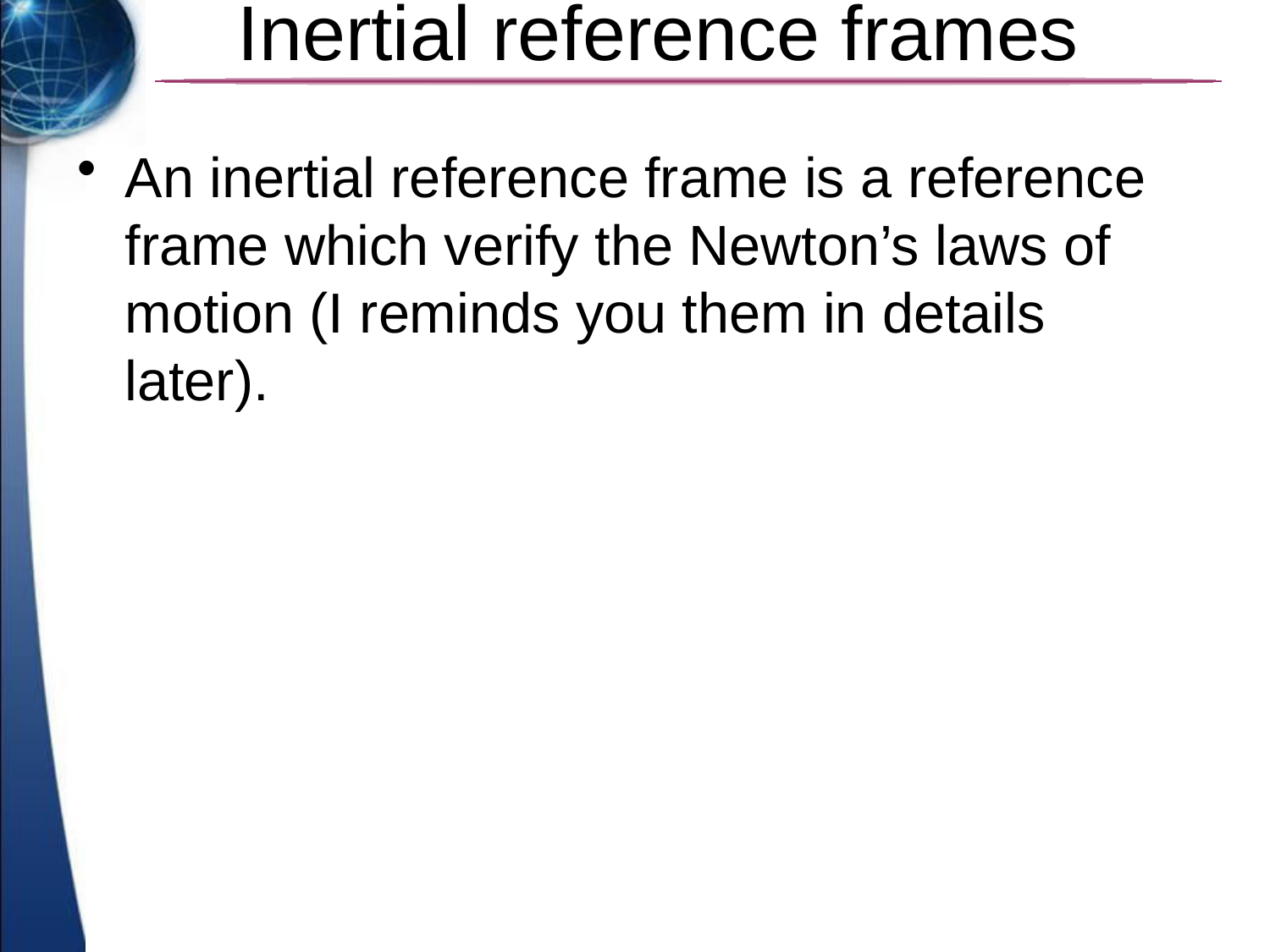

# Inertial reference frames
An inertial reference frame is a reference frame which verify the Newton’s laws of motion (I reminds you them in details later).
76